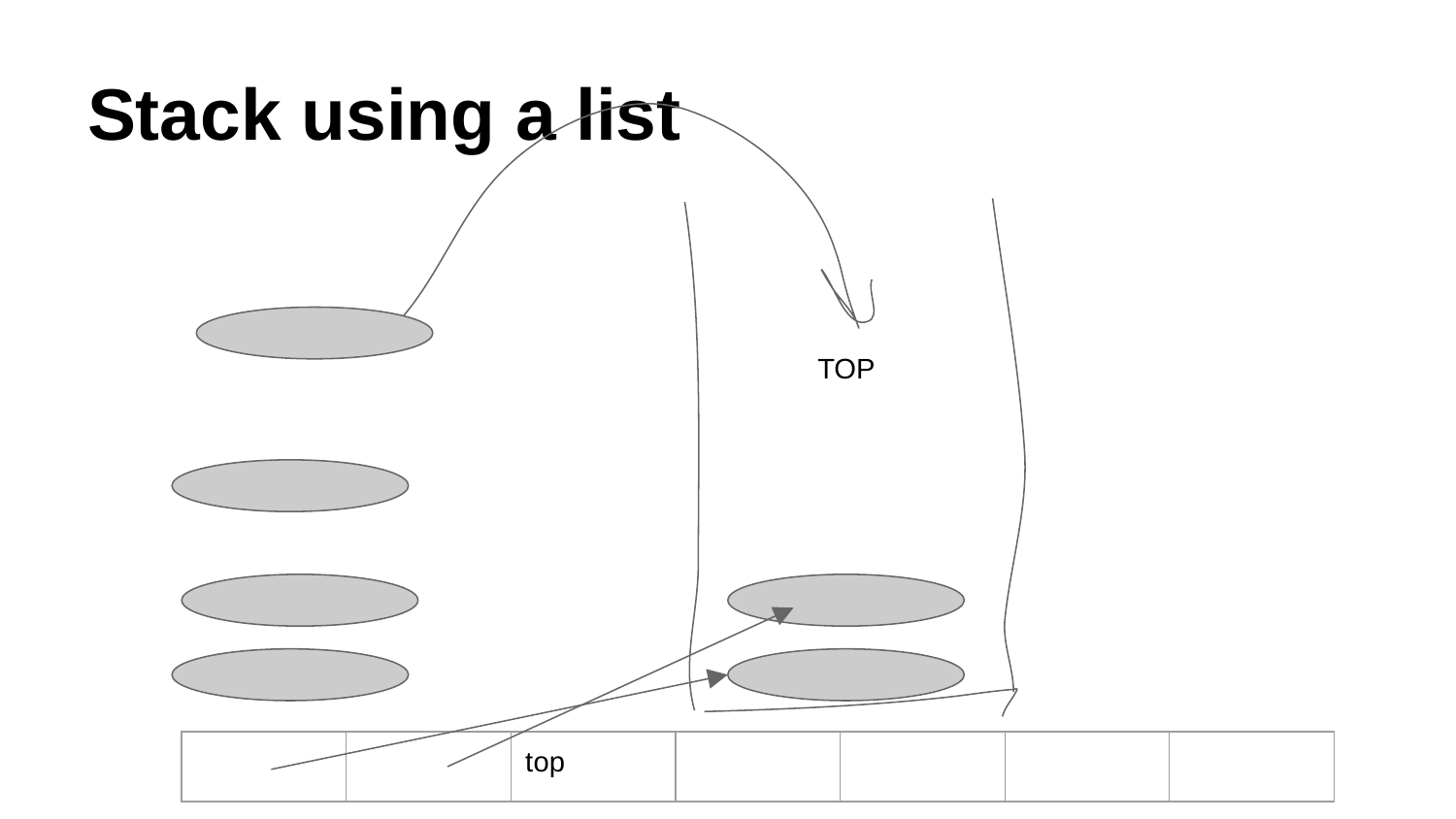

# Stack using a list

TOP

|  |  | top |  |  |  |  |
| --- | --- | --- | --- | --- | --- | --- |